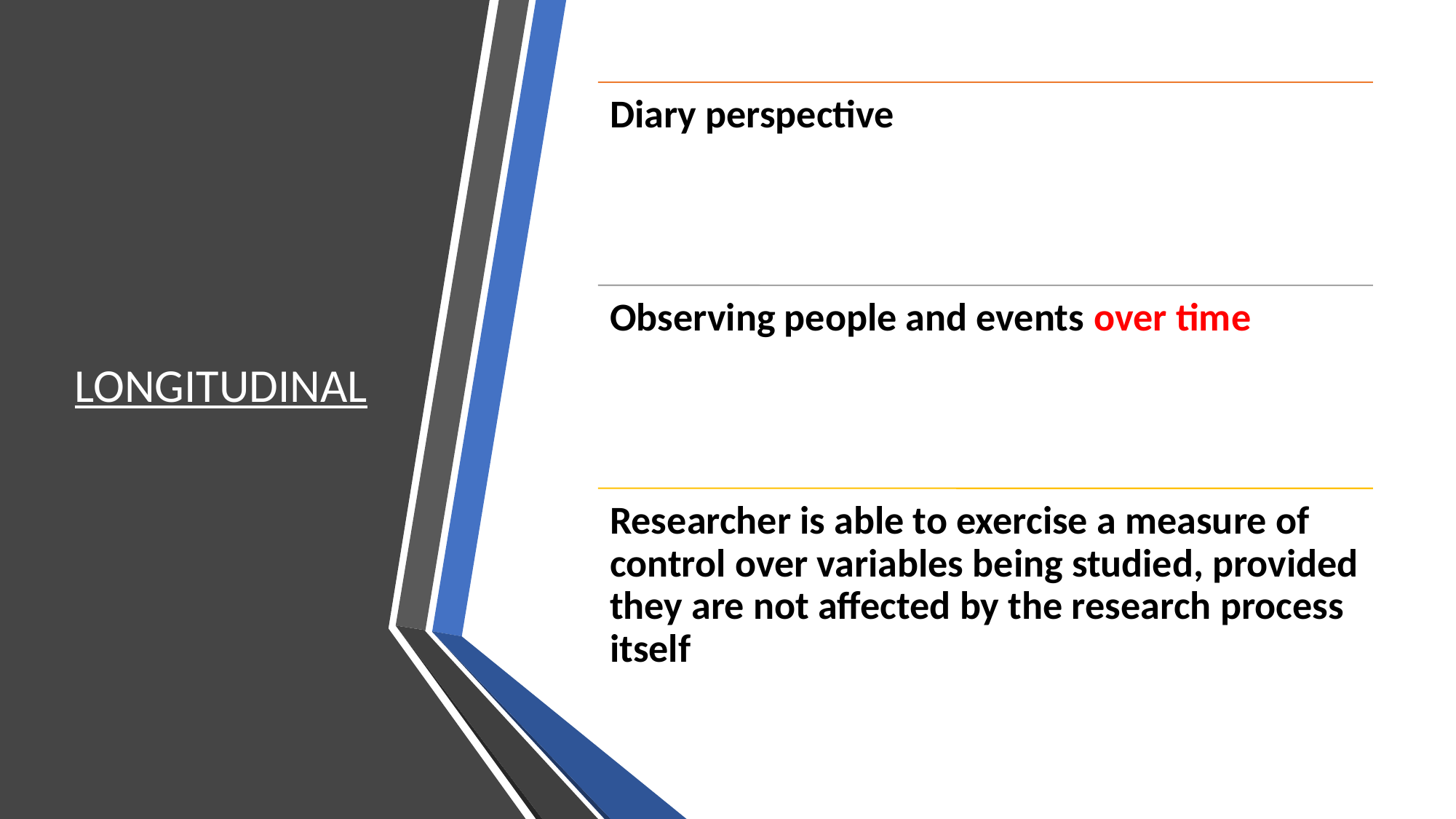

# LONGITUDINAL
Diary perspective
Observing people and events over time
Researcher is able to exercise a measure of control over variables being studied, provided they are not affected by the research process itself